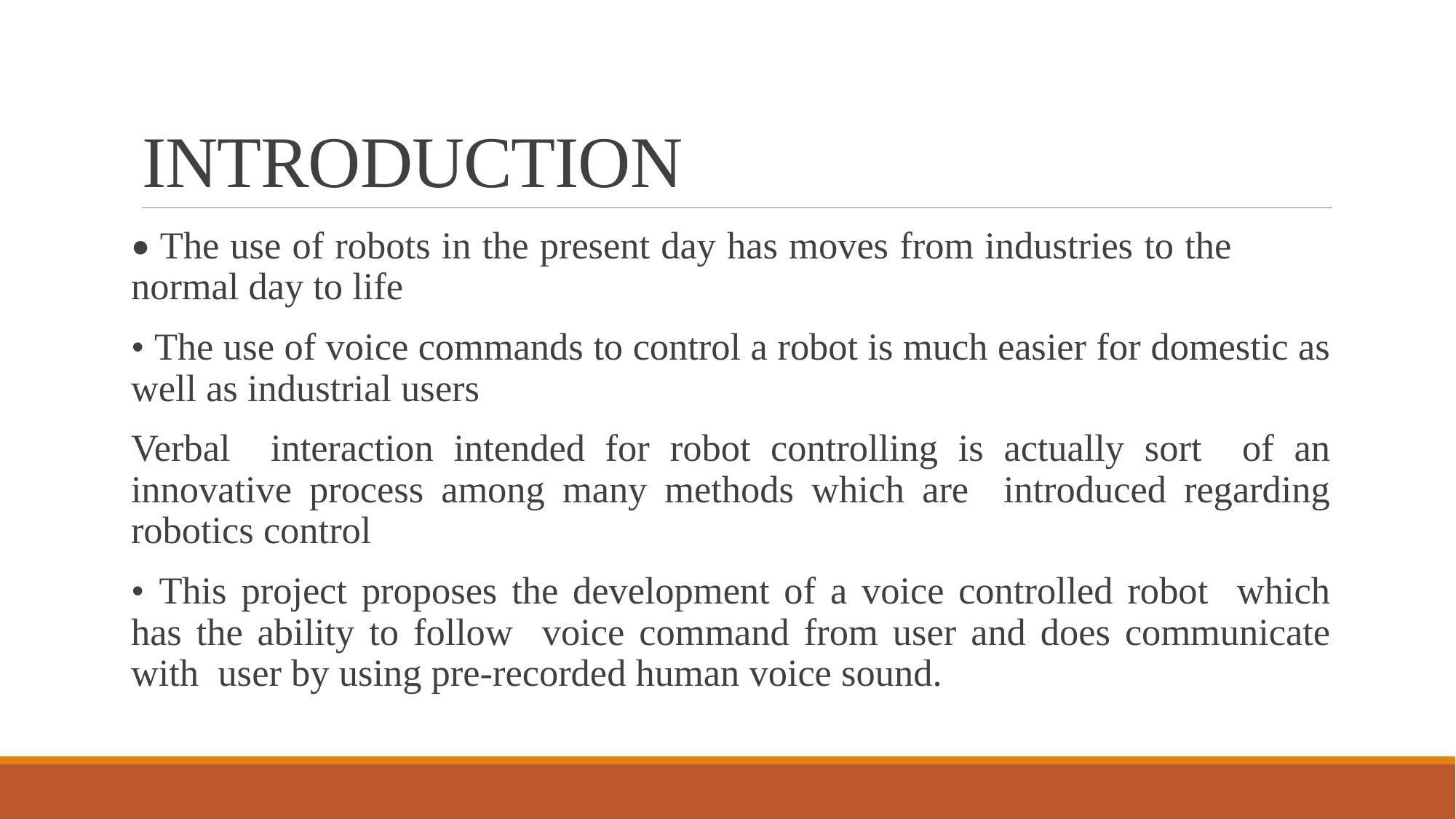

# INTRODUCTION
• The use of robots in the present day has moves from industries to the          normal day to life
• The use of voice commands to control a robot is much easier for domestic as well as industrial users
Verbal  interaction intended for robot controlling is actually sort  of an innovative process among many methods which are  introduced regarding robotics control
• This project proposes the development of a voice controlled robot  which has the ability to follow  voice command from user and does communicate with  user by using pre-recorded human voice sound.